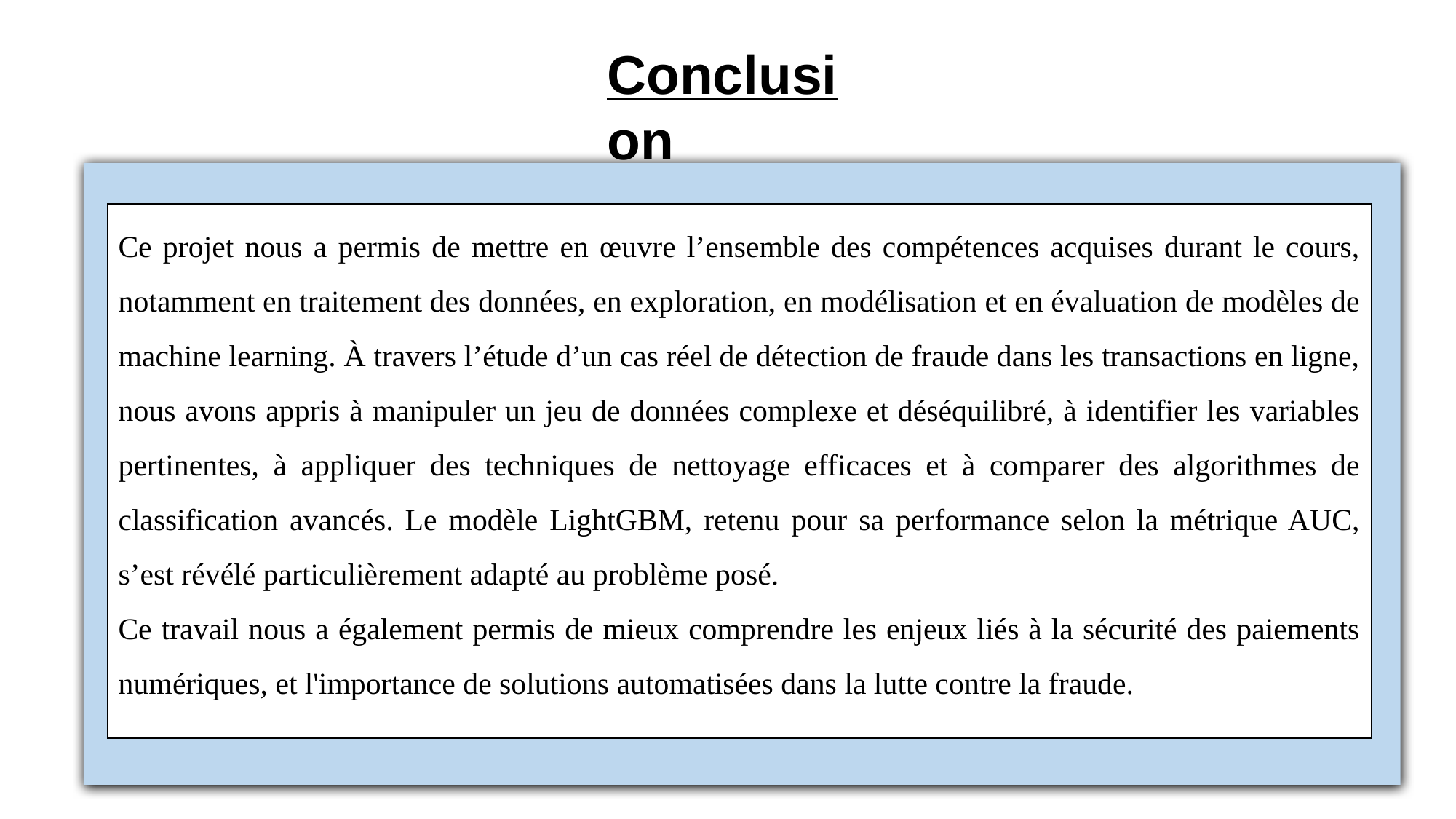

Conclusion

Ce projet nous a permis de mettre en œuvre l’ensemble des compétences acquises durant le cours, notamment en traitement des données, en exploration, en modélisation et en évaluation de modèles de machine learning. À travers l’étude d’un cas réel de détection de fraude dans les transactions en ligne, nous avons appris à manipuler un jeu de données complexe et déséquilibré, à identifier les variables pertinentes, à appliquer des techniques de nettoyage efficaces et à comparer des algorithmes de classification avancés. Le modèle LightGBM, retenu pour sa performance selon la métrique AUC, s’est révélé particulièrement adapté au problème posé.
Ce travail nous a également permis de mieux comprendre les enjeux liés à la sécurité des paiements numériques, et l'importance de solutions automatisées dans la lutte contre la fraude.